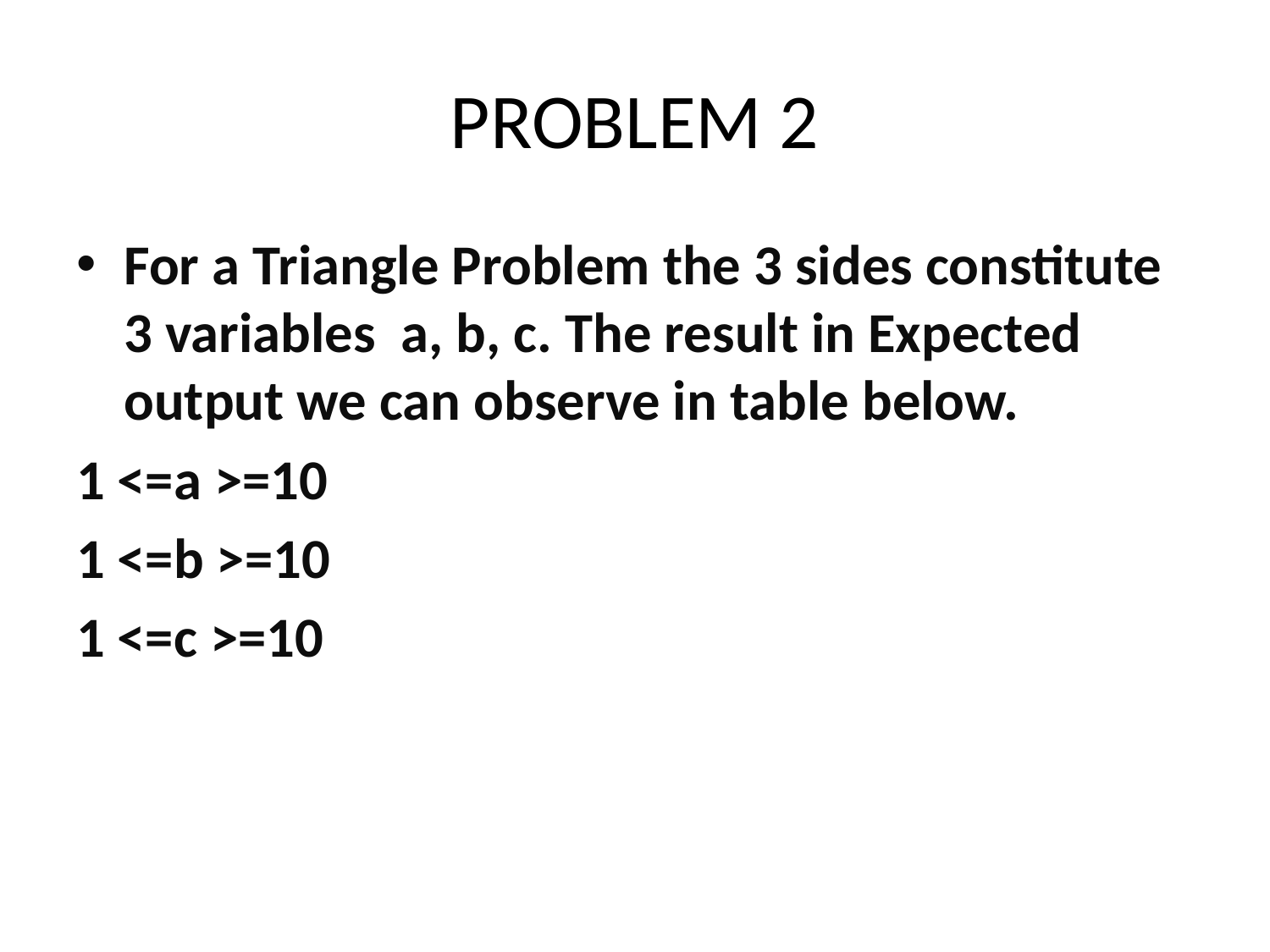

# PROBLEM 2
For a Triangle Problem the 3 sides constitute 3 variables  a, b, c. The result in Expected output we can observe in table below.
1 <=a >=10
1 <=b >=10
1 <=c >=10